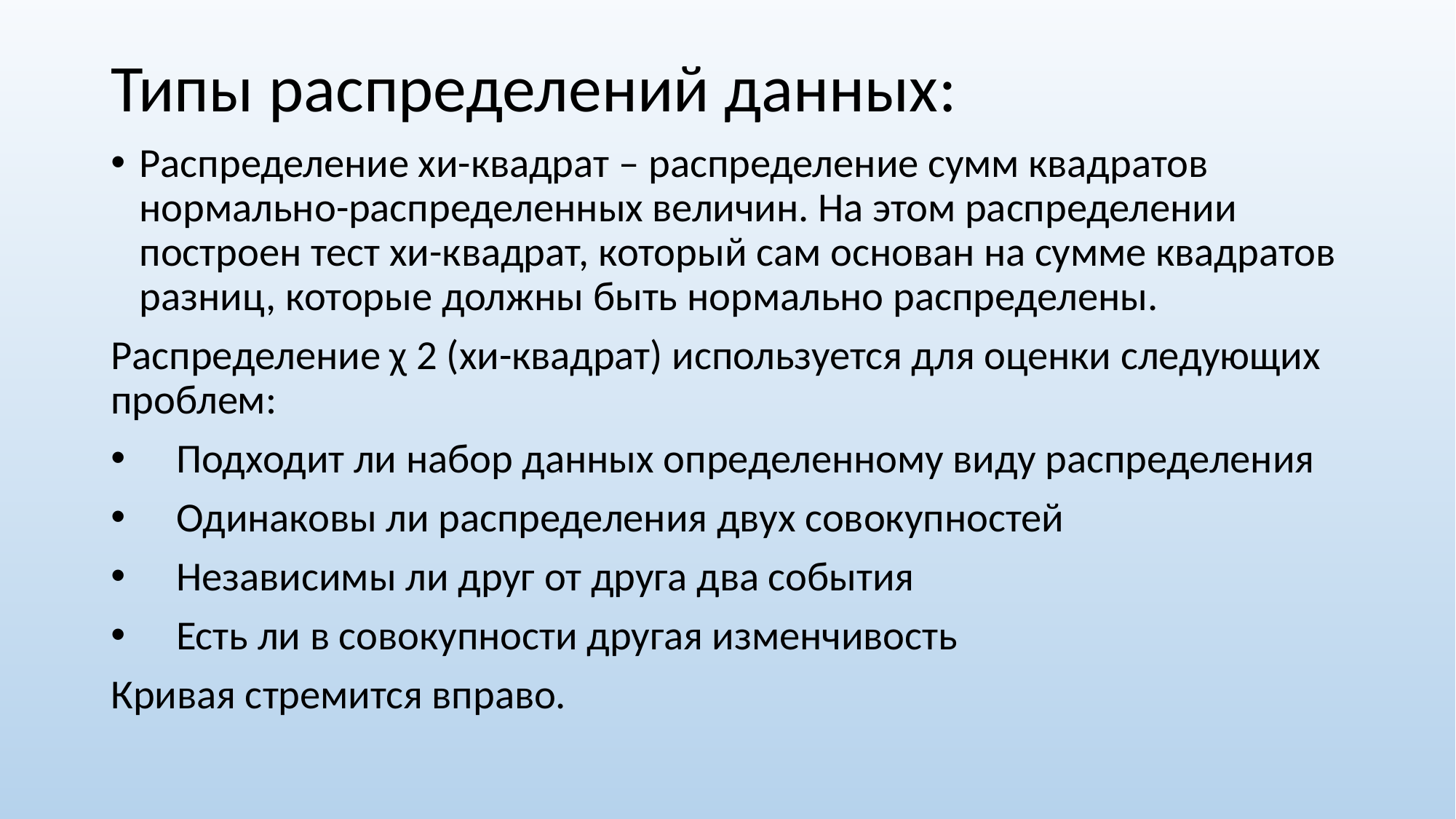

# Типы распределений данных:
Распределение хи-квадрат – распределение сумм квадратов нормально-распределенных величин. На этом распределении построен тест хи-квадрат, который сам основан на сумме квадратов разниц, которые должны быть нормально распределены.
Распределение χ 2 (хи-квадрат) используется для оценки следующих проблем:
    Подходит ли набор данных определенному виду распределения
    Одинаковы ли распределения двух совокупностей
    Независимы ли друг от друга два события
    Есть ли в совокупности другая изменчивость
Кривая стремится вправо.